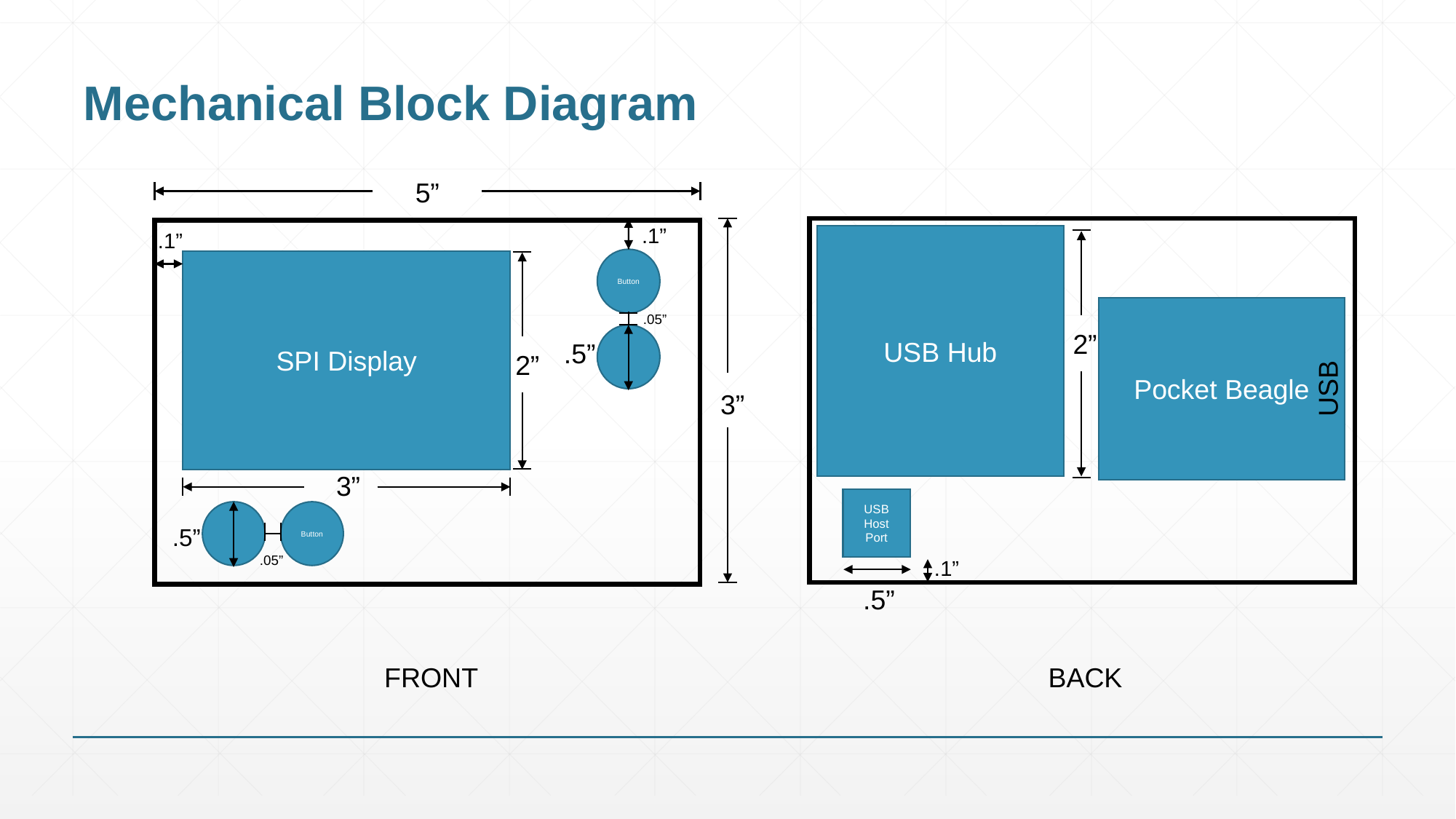

# Mechanical Block Diagram
5”
.1”

.1”
USB Hub
Button
SPI Display
Pocket Beagle
.05”
2”

.5”
2”
USB
3”
3”
USB Host Port

Button
.5”
.05”
.1”
.5”
FRONT
BACK